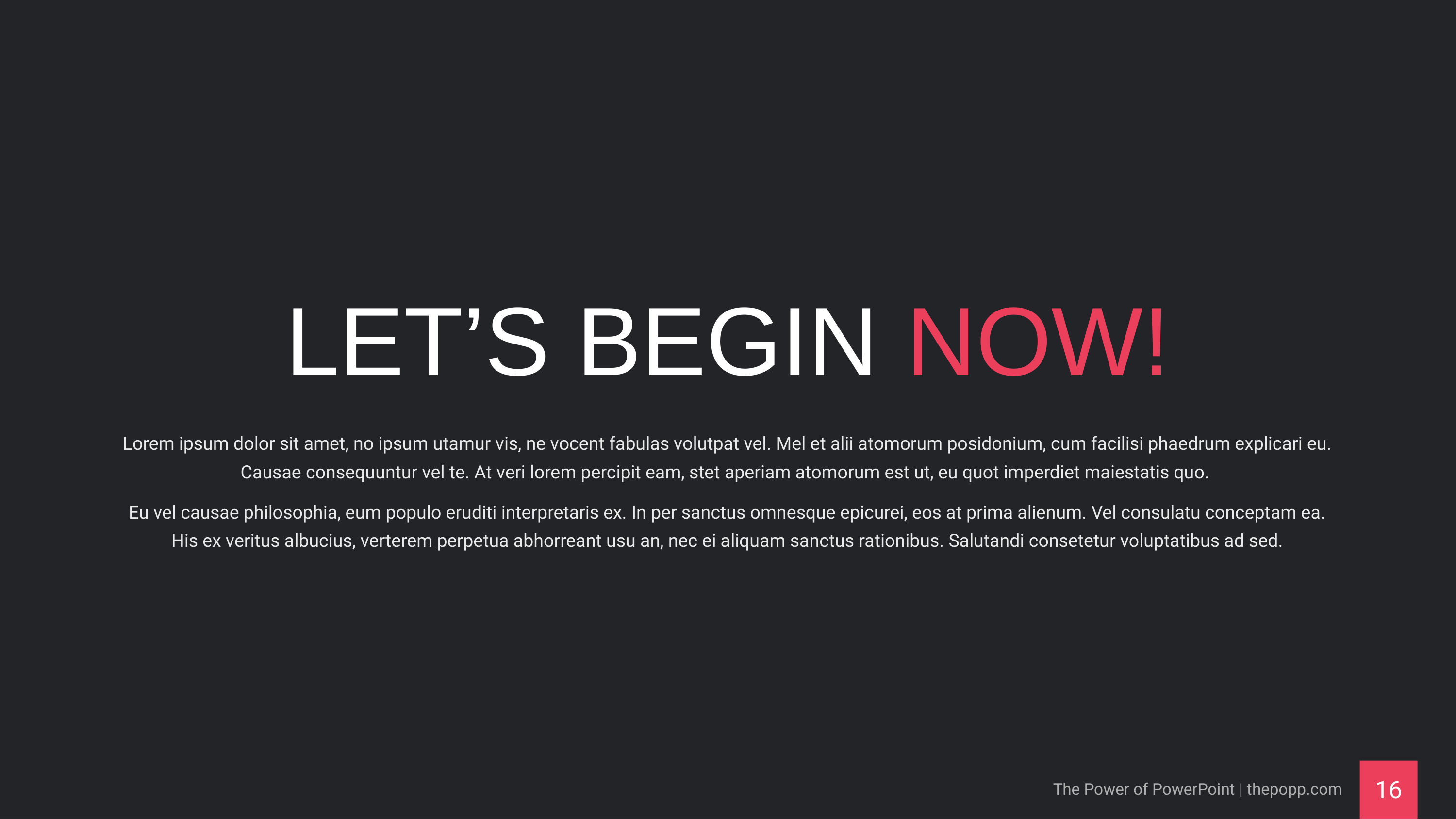

# LET’S BEGIN NOW!
Lorem ipsum dolor sit amet, no ipsum utamur vis, ne vocent fabulas volutpat vel. Mel et alii atomorum posidonium, cum facilisi phaedrum explicari eu. Causae consequuntur vel te. At veri lorem percipit eam, stet aperiam atomorum est ut, eu quot imperdiet maiestatis quo.
Eu vel causae philosophia, eum populo eruditi interpretaris ex. In per sanctus omnesque epicurei, eos at prima alienum. Vel consulatu conceptam ea. His ex veritus albucius, verterem perpetua abhorreant usu an, nec ei aliquam sanctus rationibus. Salutandi consetetur voluptatibus ad sed.
The Power of PowerPoint | thepopp.com
16